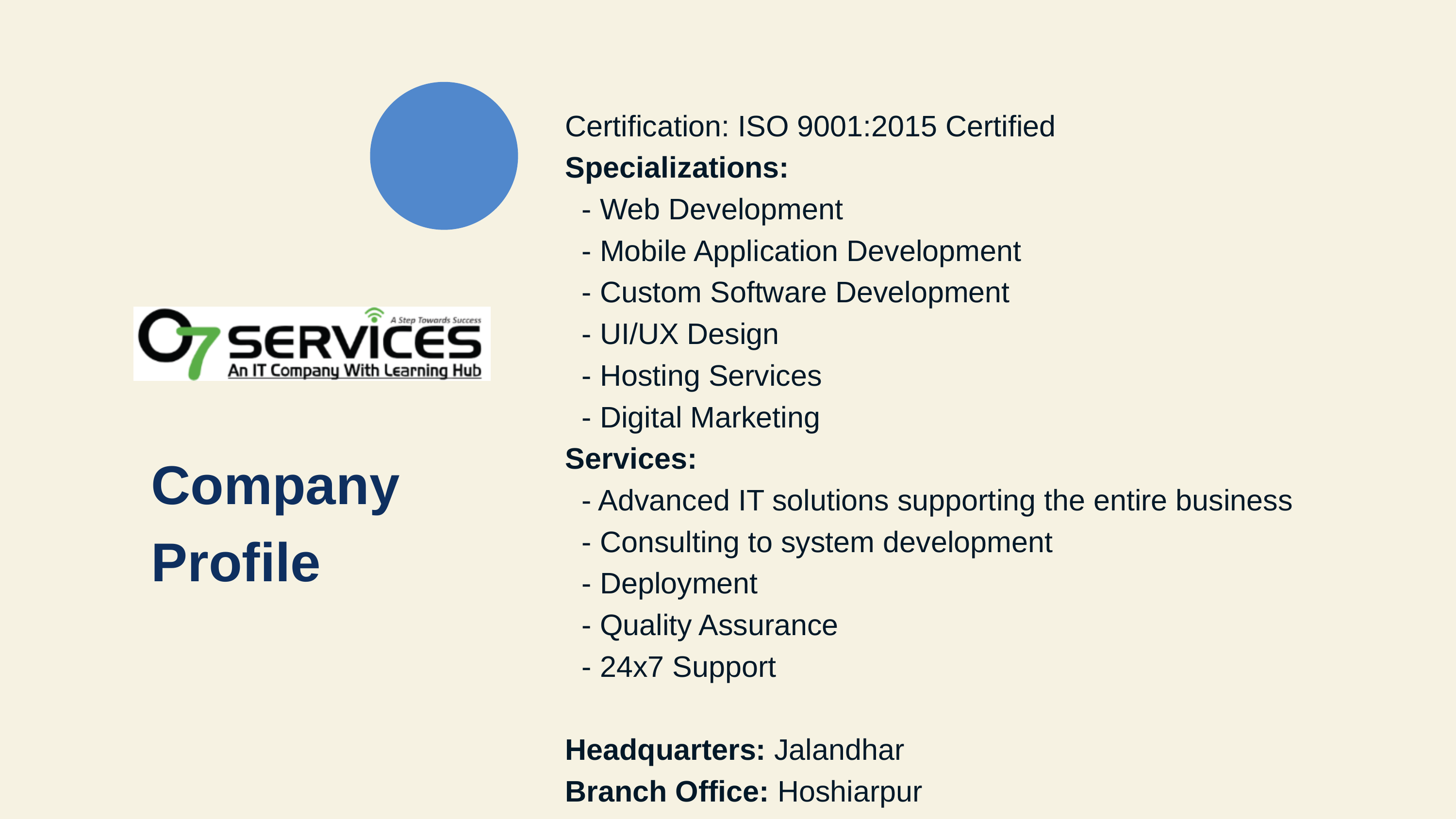

Certification: ISO 9001:2015 Certified
Specializations:
  - Web Development
  - Mobile Application Development
  - Custom Software Development
  - UI/UX Design
  - Hosting Services
  - Digital Marketing
Services:
  - Advanced IT solutions supporting the entire business
  - Consulting to system development
  - Deployment
  - Quality Assurance
  - 24x7 Support

Headquarters: Jalandhar
Branch Office: Hoshiarpur

Company Profile